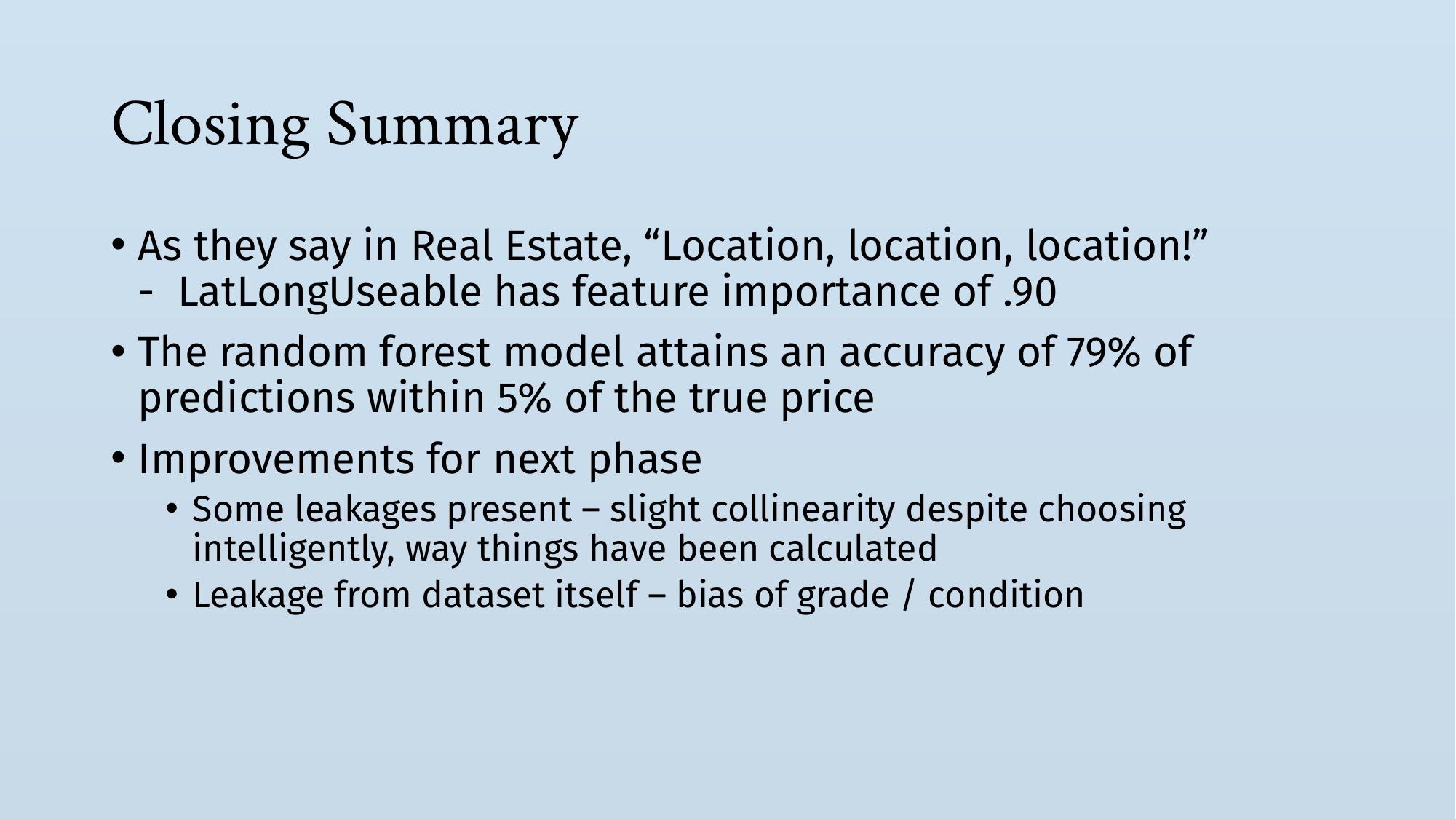

# Closing Summary
As they say in Real Estate, “Location, location, location!” -  LatLongUseable has feature importance of .90
The random forest model attains an accuracy of 79% of predictions within 5% of the true price
Improvements for next phase
Some leakages present – slight collinearity despite choosing intelligently, way things have been calculated
Leakage from dataset itself – bias of grade / condition